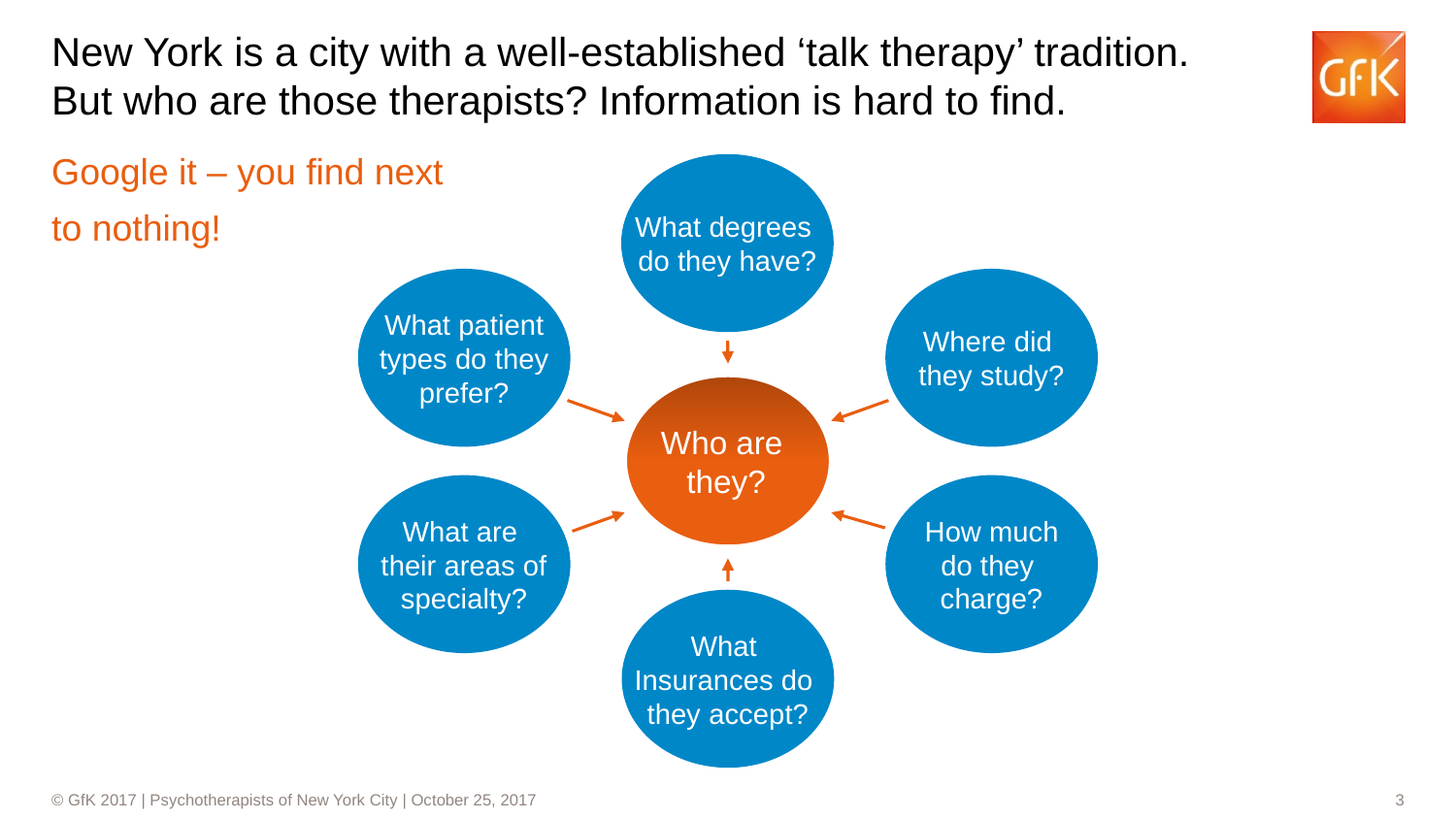

# New York is a city with a well-established ‘talk therapy’ tradition. But who are those therapists? Information is hard to find.

Google it – you find next
to nothing!
What degrees
do they have?

What patient
types do they
prefer?
Where did
they study?
Who are
they?

What are
their areas of
specialty?
How much
do they
charge?

What
Insurances do
they accept?